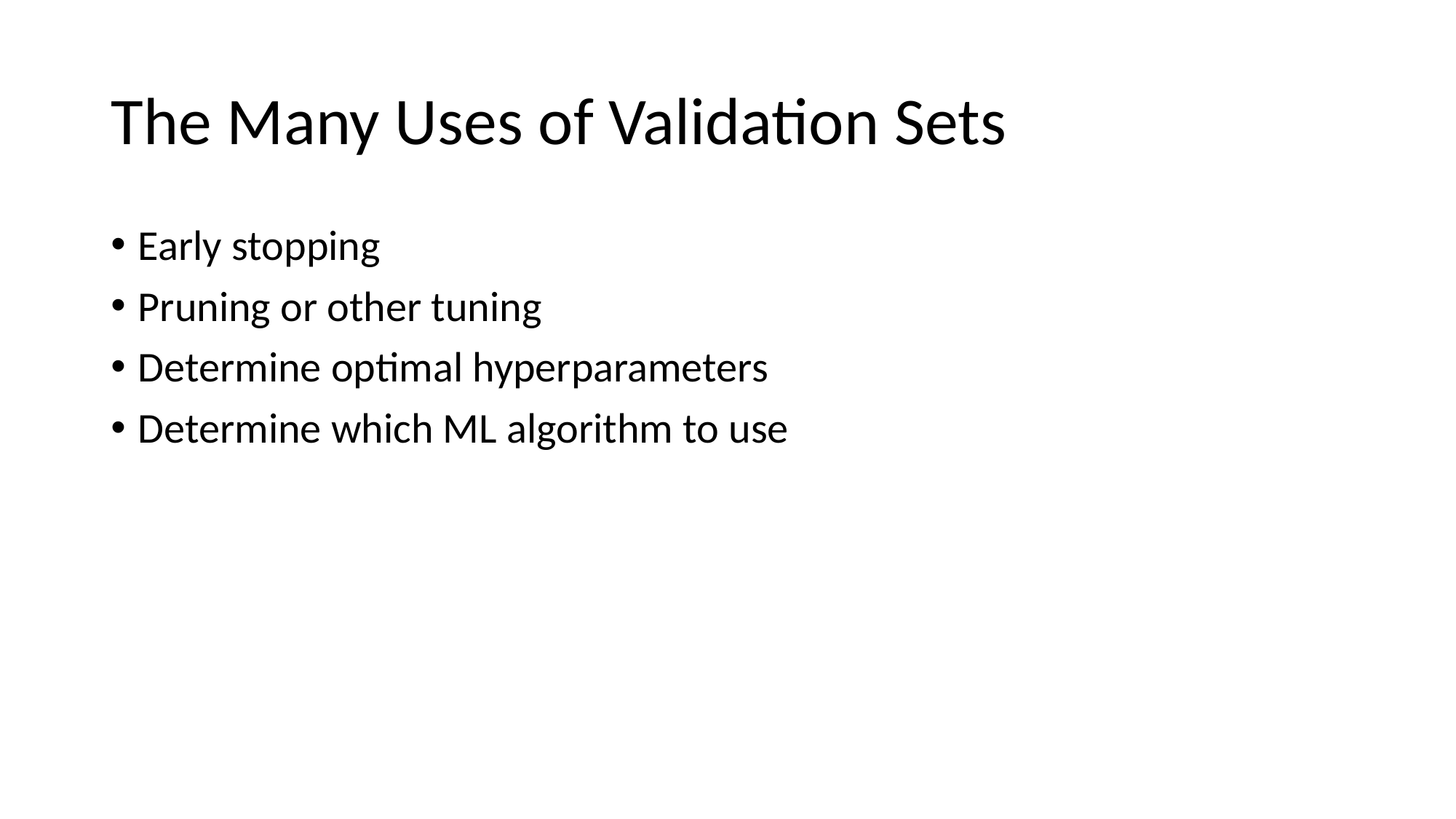

# The Many Uses of Validation Sets
Early stopping
Pruning or other tuning
Determine optimal hyperparameters
Determine which ML algorithm to use